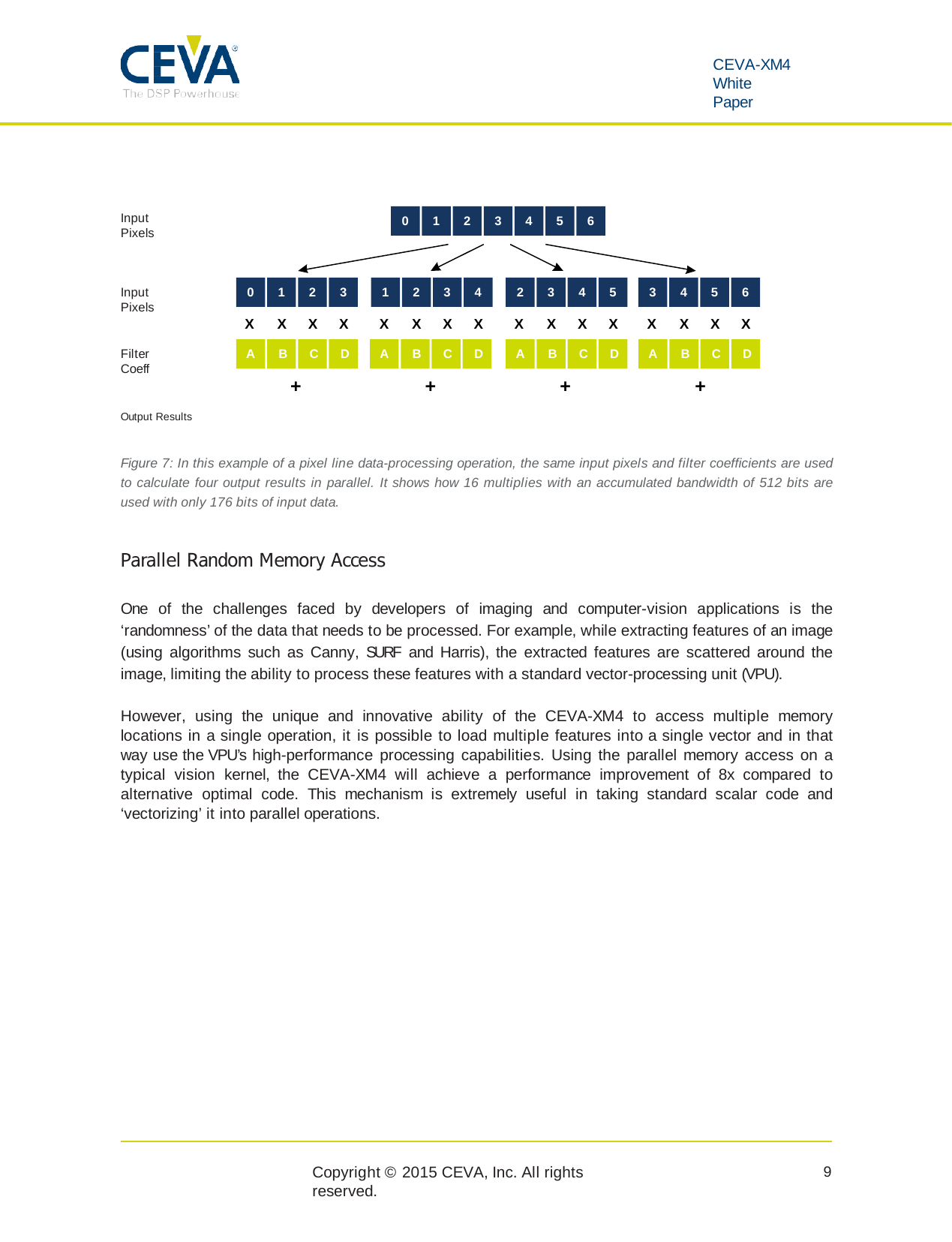

CEVA-XM4
White Paper

Input Pixels
0
1
2
3
4
5
6

Input Pixels
0
1
2
3
1
2
3
4
2
3
4
5
3
4
5
6
X	X	X	X
X	X	X	X
X	X	X	X
X	X	X	X

Filter Coeff
A	B	C	D
A	B	C	D
A	B	C	D
A	B	C	D
+
+
+
+
Output Results	0	1	2 	3

Figure 7: In this example of a pixel line data-processing operation, the same input pixels and filter coefficients are used to calculate four output results in parallel. It shows how 16 multiplies with an accumulated bandwidth of 512 bits are used with only 176 bits of input data.

Parallel Random Memory Access

One of the challenges faced by developers of imaging and computer-vision applications is the ‘randomness’ of the data that needs to be processed. For example, while extracting features of an image (using algorithms such as Canny, SURF and Harris), the extracted features are scattered around the image, limiting the ability to process these features with a standard vector-processing unit (VPU).

However, using the unique and innovative ability of the CEVA-XM4 to access multiple memory locations in a single operation, it is possible to load multiple features into a single vector and in that way use the VPU’s high-performance processing capabilities. Using the parallel memory access on a typical vision kernel, the CEVA-XM4 will achieve a performance improvement of 8x compared to alternative optimal code. This mechanism is extremely useful in taking standard scalar code and ‘vectorizing’ it into parallel operations.

9
Copyright © 2015 CEVA, Inc. All rights reserved.